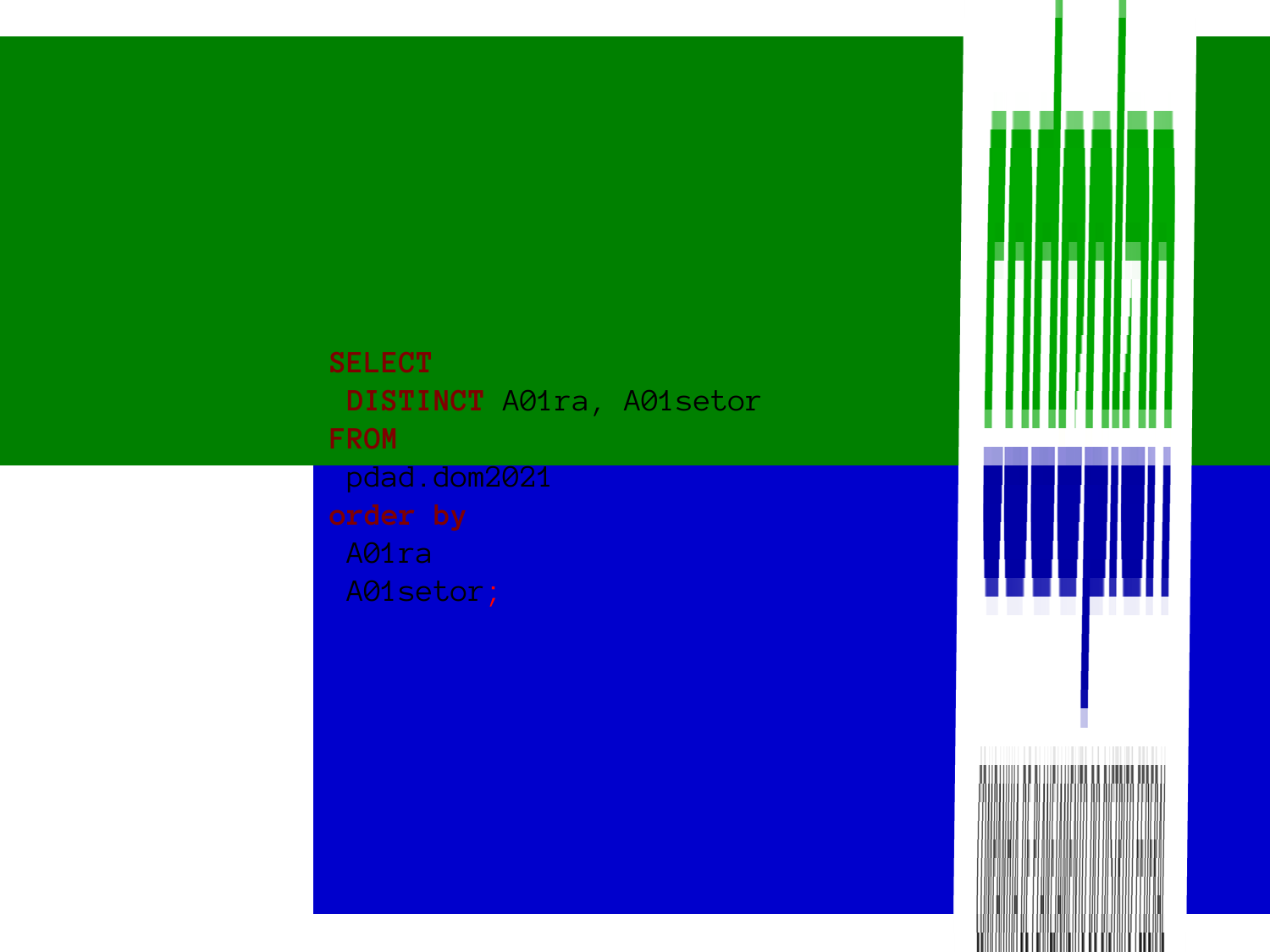

SELECT
 DISTINCT A01ra, A01setor
FROM
 pdad.dom2021
order by
 A01ra
 A01setor;